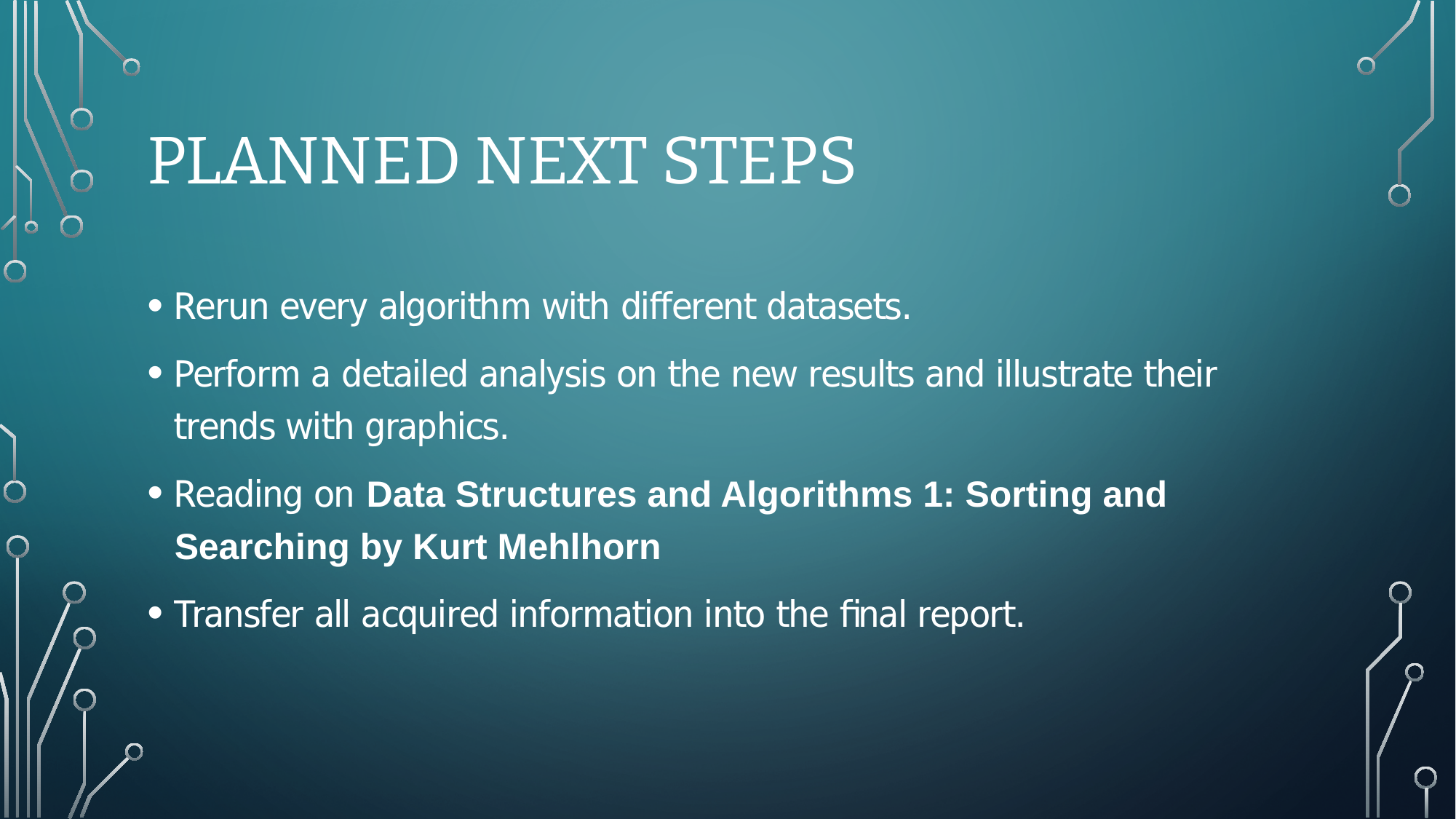

# Planned next steps
Rerun every algorithm with different datasets.
Perform a detailed analysis on the new results and illustrate their trends with graphics.
Reading on Data Structures and Algorithms 1: Sorting and Searching by Kurt Mehlhorn
Transfer all acquired information into the final report.